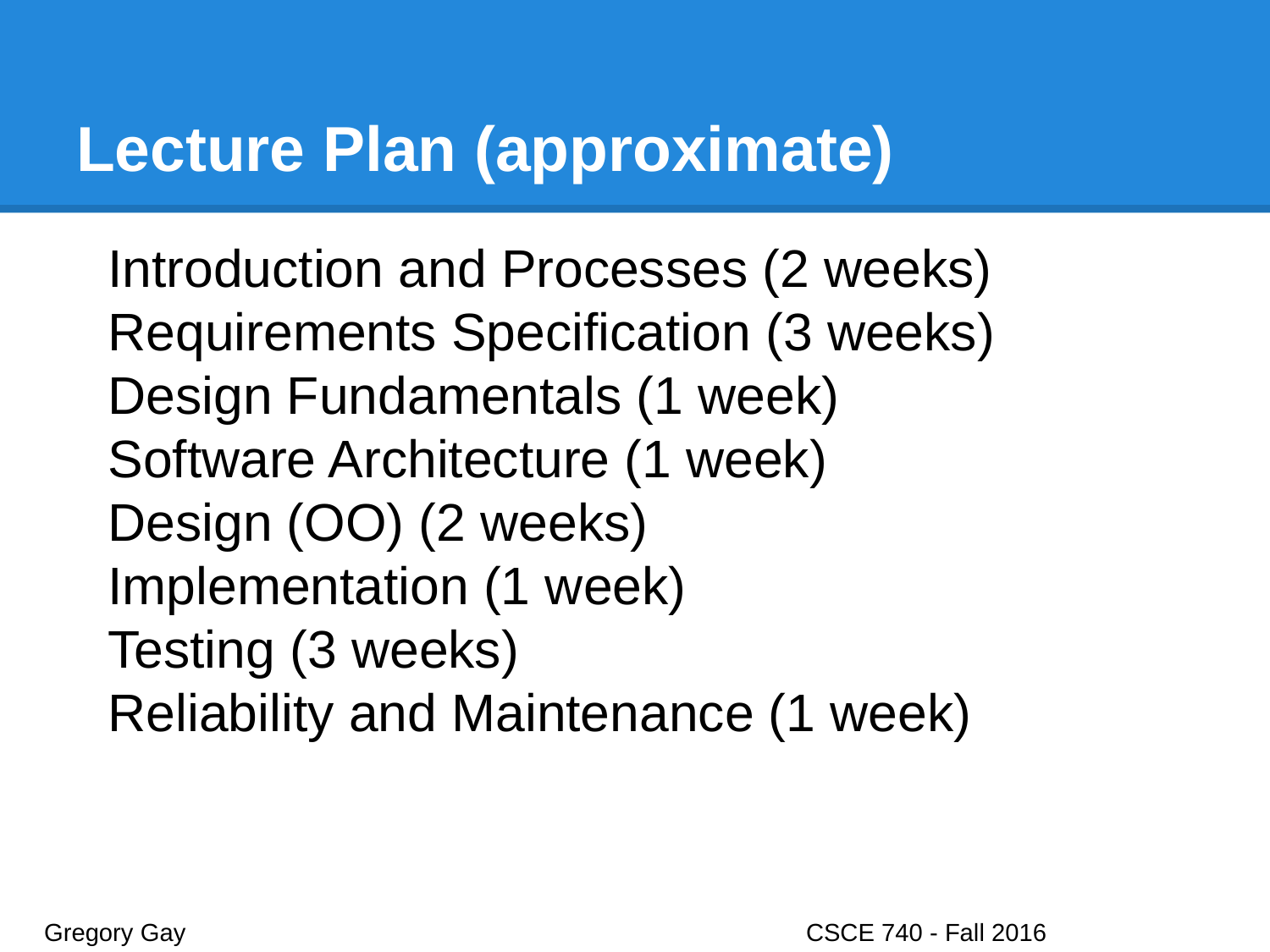

# Lecture Plan (approximate)
Introduction and Processes (2 weeks)
Requirements Specification (3 weeks)
Design Fundamentals (1 week)
Software Architecture (1 week)
Design (OO) (2 weeks)
Implementation (1 week)
Testing (3 weeks)
Reliability and Maintenance (1 week)

Gregory Gay					CSCE 740 - Fall 2016							18